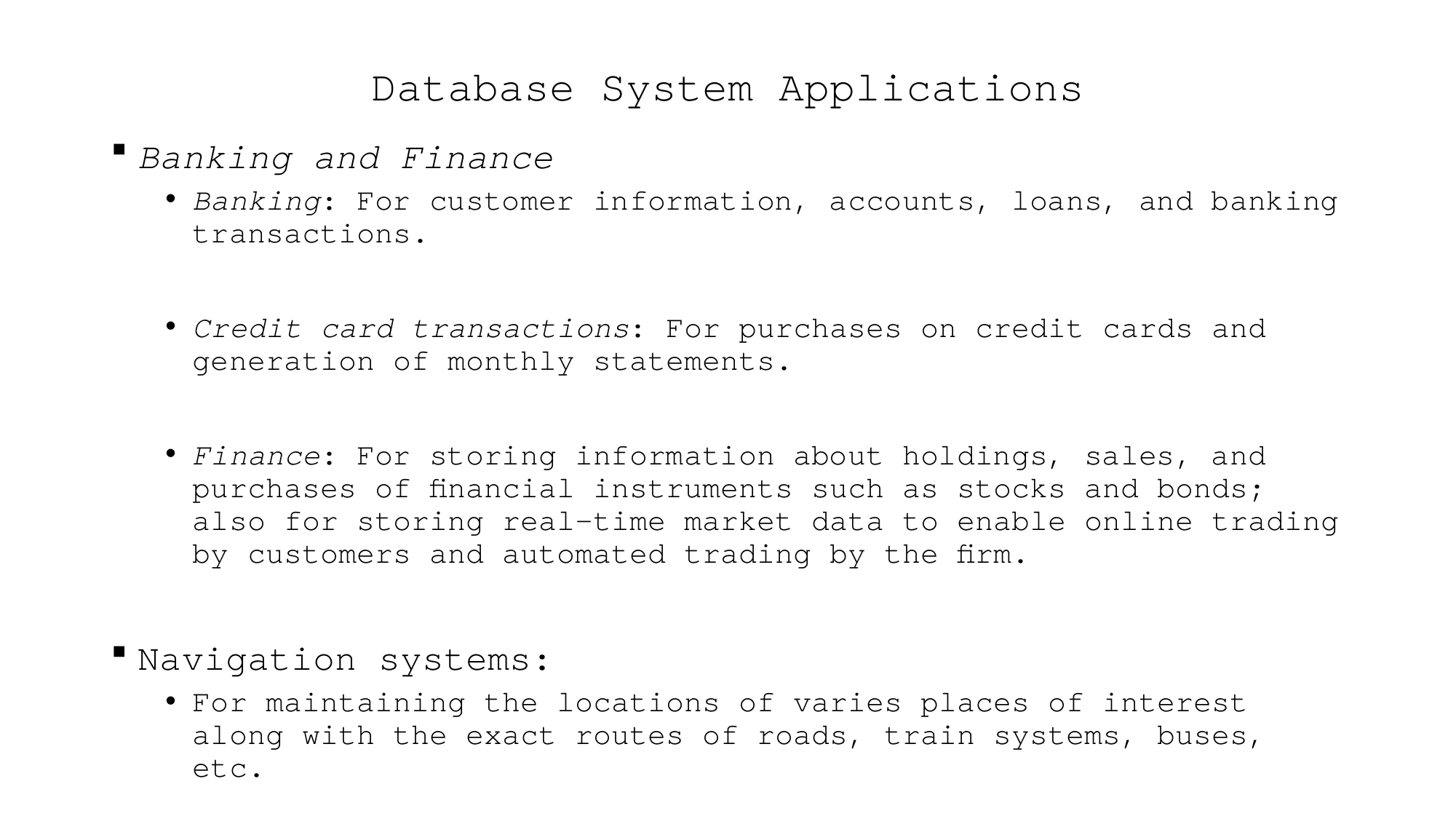

# Database System Applications
Banking and Finance
Banking: For customer information, accounts, loans, and banking transactions.

Credit card transactions: For purchases on credit cards and generation of monthly statements.

Finance: For storing information about holdings, sales, and purchases of financial instruments such as stocks and bonds; also for storing real-time market data to enable online trading by customers and automated trading by the firm.

Navigation systems:
For maintaining the locations of varies places of interest along with the exact routes of roads, train systems, buses, etc.